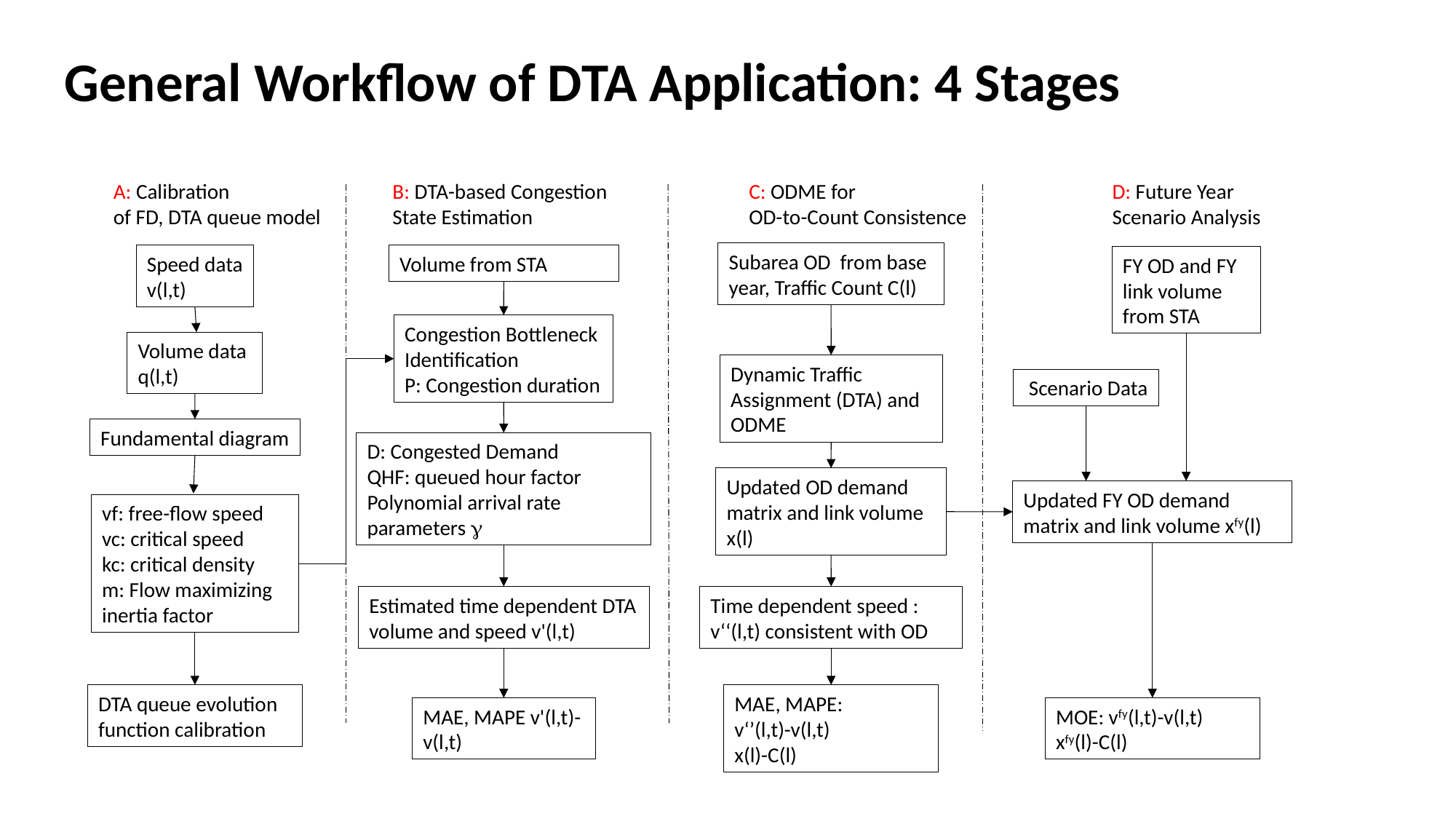

# General Workflow of DTA Application: 4 Stages
A: Calibration
of FD, DTA queue model
B: DTA-based Congestion State Estimation
C: ODME for
OD-to-Count Consistence
D: Future Year
Scenario Analysis
Subarea OD  from base year, Traffic Count C(l)
Speed data
v(l,t)
Volume from STA
FY OD and FY link volume from STA
Congestion Bottleneck
Identification
P: Congestion duration
Volume data
q(l,t)
Dynamic Traffic Assignment (DTA) and ODME
 Scenario Data
Fundamental diagram
D: Congested Demand
QHF: queued hour factor
Polynomial arrival rate parameters γ
Updated OD demand matrix and link volume x(l)
Updated FY OD demand matrix and link volume xfy(l)
vf: free-flow speed
vc: critical speed
kc: critical density
m: Flow maximizing inertia factor
Estimated time dependent DTA volume and speed v'(l,t)
Time dependent speed : v‘‘(l,t) consistent with OD
DTA queue evolution function calibration
MAE, MAPE:
v‘’(l,t)-v(l,t)
x(l)-C(l)
MAE, MAPE v'(l,t)-v(l,t)
MOE: vfy(l,t)-v(l,t)
xfy(l)-C(l)